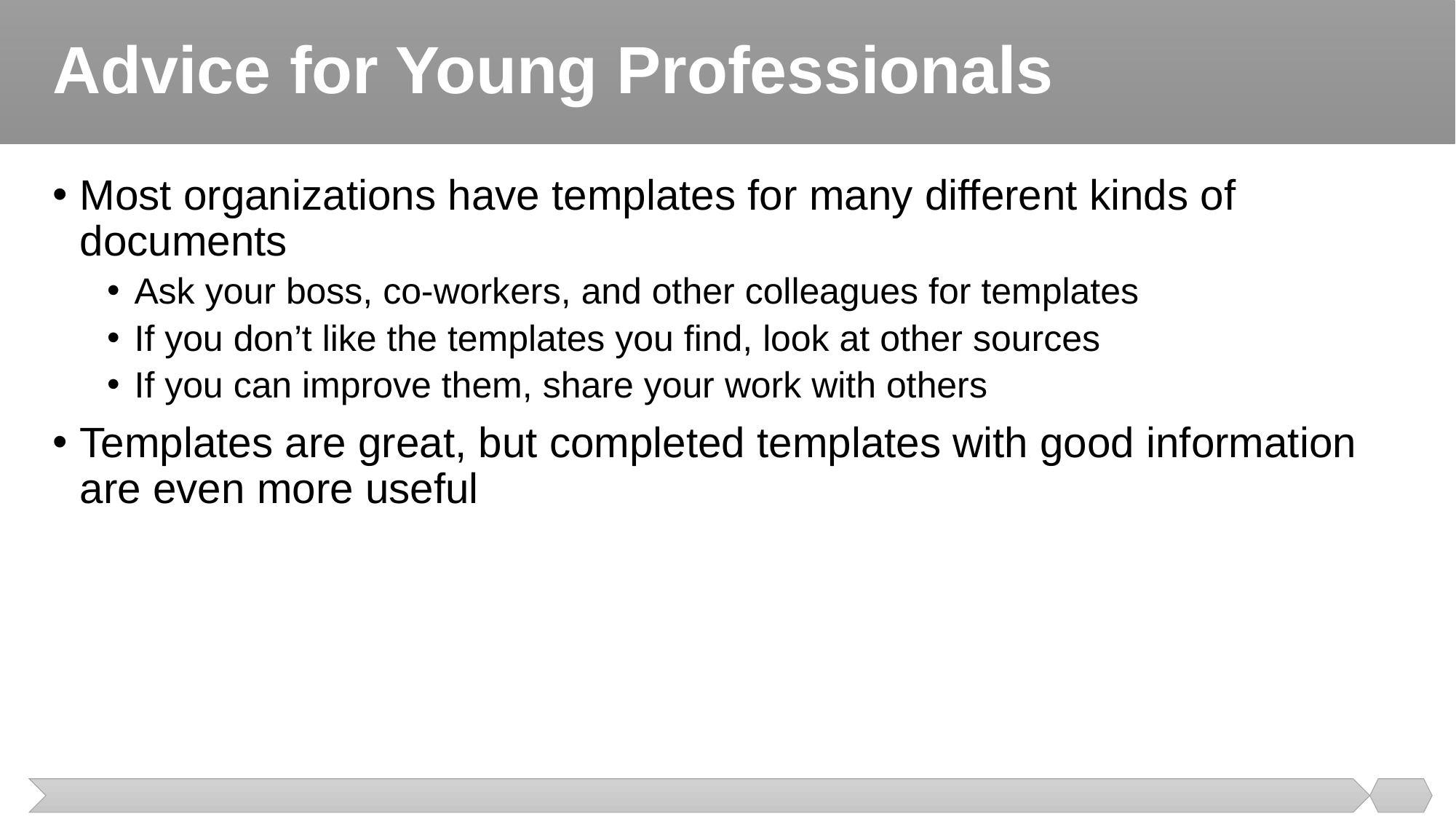

# Advice for Young Professionals
Most organizations have templates for many different kinds of documents
Ask your boss, co-workers, and other colleagues for templates
If you don’t like the templates you find, look at other sources
If you can improve them, share your work with others
Templates are great, but completed templates with good information are even more useful